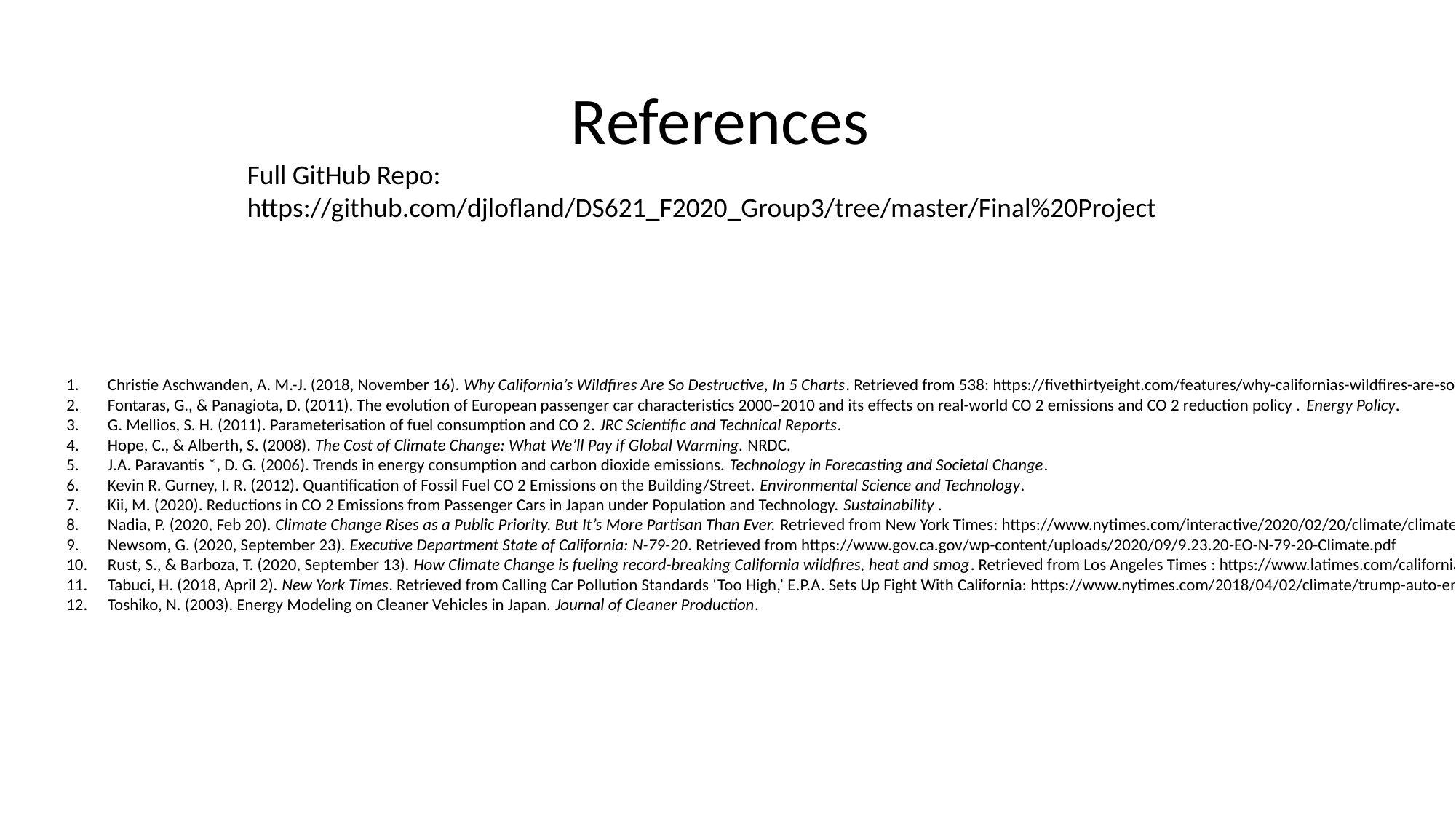

# References
Full GitHub Repo: https://github.com/djlofland/DS621_F2020_Group3/tree/master/Final%20Project
Christie Aschwanden, A. M.-J. (2018, November 16). Why California’s Wildfires Are So Destructive, In 5 Charts. Retrieved from 538: https://fivethirtyeight.com/features/why-californias-wildfires-are-so-destructive-in-5-charts/
Fontaras, G., & Panagiota, D. (2011). The evolution of European passenger car characteristics 2000–2010 and its effects on real-world CO 2 emissions and CO 2 reduction policy . Energy Policy.
G. Mellios, S. H. (2011). Parameterisation of fuel consumption and CO 2. JRC Scientific and Technical Reports.
Hope, C., & Alberth, S. (2008). The Cost of Climate Change: What We’ll Pay if Global Warming. NRDC.
J.A. Paravantis *, D. G. (2006). Trends in energy consumption and carbon dioxide emissions. Technology in Forecasting and Societal Change.
Kevin R. Gurney, I. R. (2012). Quantification of Fossil Fuel CO 2 Emissions on the Building/Street. Environmental Science and Technology.
Kii, M. (2020). Reductions in CO 2 Emissions from Passenger Cars in Japan under Population and Technology. Sustainability .
Nadia, P. (2020, Feb 20). Climate Change Rises as a Public Priority. But It’s More Partisan Than Ever. Retrieved from New York Times: https://www.nytimes.com/interactive/2020/02/20/climate/climate-change-polls.html
Newsom, G. (2020, September 23). Executive Department State of California: N-79-20. Retrieved from https://www.gov.ca.gov/wp-content/uploads/2020/09/9.23.20-EO-N-79-20-Climate.pdf
Rust, S., & Barboza, T. (2020, September 13). How Climate Change is fueling record-breaking California wildfires, heat and smog. Retrieved from Los Angeles Times : https://www.latimes.com/california/story/2020-09-13/climate-change-wildfires-california-west-coast
Tabuci, H. (2018, April 2). New York Times. Retrieved from Calling Car Pollution Standards ‘Too High,’ E.P.A. Sets Up Fight With California: https://www.nytimes.com/2018/04/02/climate/trump-auto-emissions-rules.html
Toshiko, N. (2003). Energy Modeling on Cleaner Vehicles in Japan. Journal of Cleaner Production.